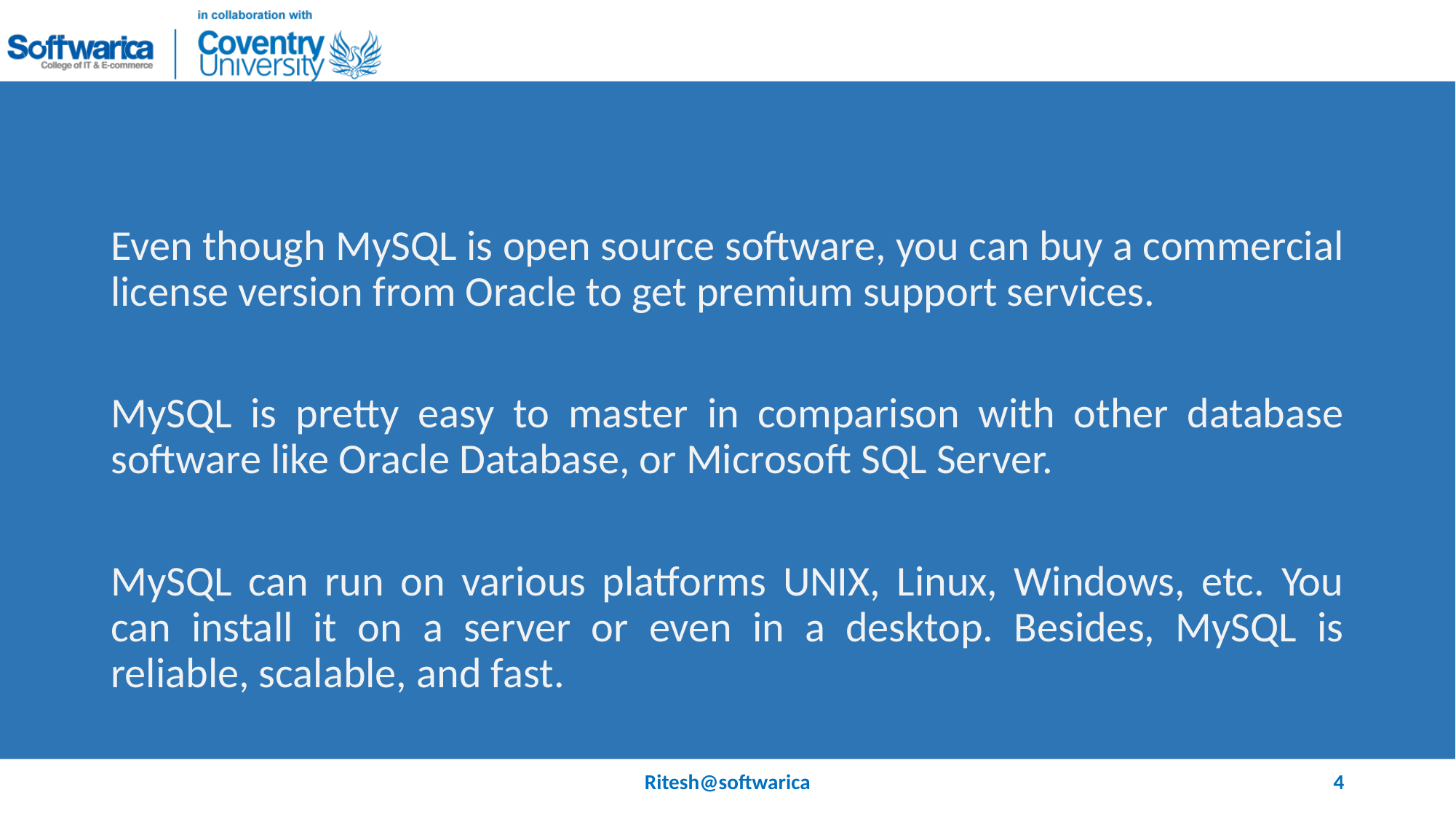

#
Even though MySQL is open source software, you can buy a commercial license version from Oracle to get premium support services.

MySQL is pretty easy to master in comparison with other database software like Oracle Database, or Microsoft SQL Server.

MySQL can run on various platforms UNIX, Linux, Windows, etc. You can install it on a server or even in a desktop. Besides, MySQL is reliable, scalable, and fast.
Ritesh@softwarica
4